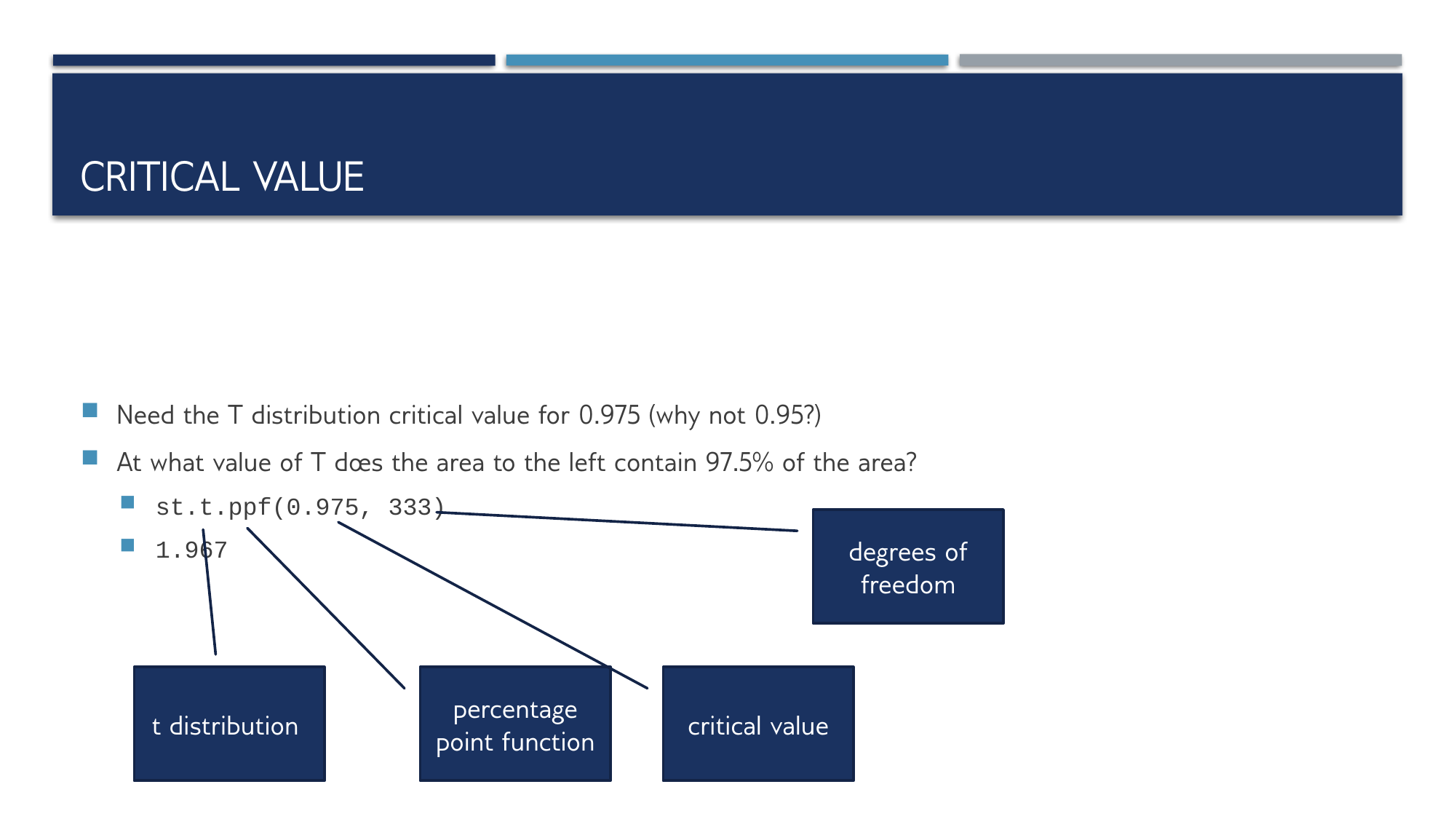

# Critical value
Need the T distribution critical value for 0.975 (why not 0.95?)
At what value of T does the area to the left contain 97.5% of the area?
st.t.ppf(0.975, 333)
1.967
degrees of freedom
t distribution
percentage point function
critical value